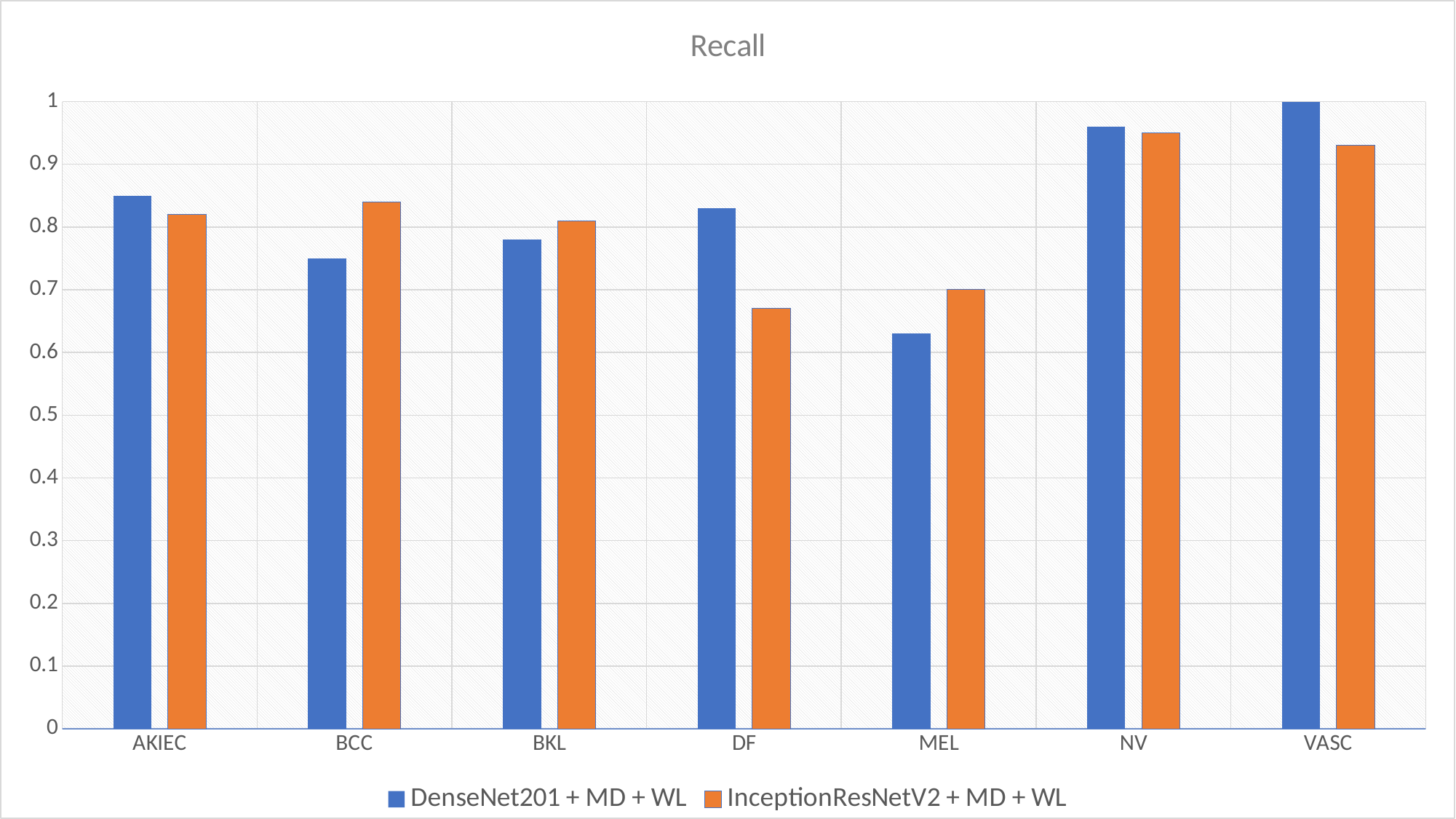

### Chart: Recall

| Category | DenseNet201 + MD + WL | InceptionResNetV2 + MD + WL |
|---|---|---|
| AKIEC | 0.85 | 0.82 |
| BCC | 0.75 | 0.84 |
| BKL | 0.78 | 0.81 |
| DF | 0.83 | 0.67 |
| MEL | 0.63 | 0.7 |
| NV | 0.96 | 0.95 |
| VASC | 1.0 | 0.93 |